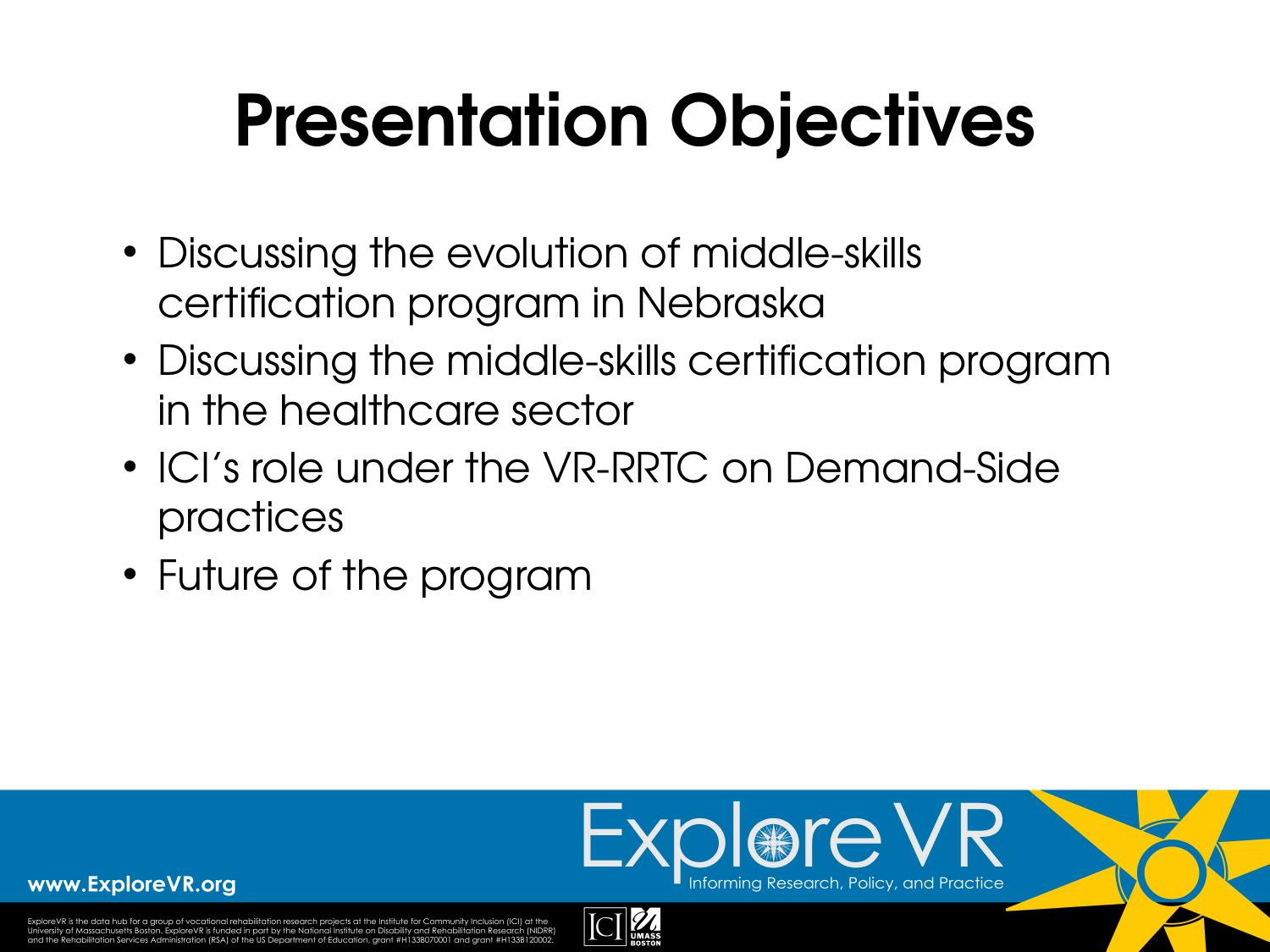

# Presentation Objectives
Discussing the evolution of middle-skills certification program in Nebraska
Discussing the middle-skills certification program in the healthcare sector
ICI’s role under the VR-RRTC on Demand-Side practices
Future of the program